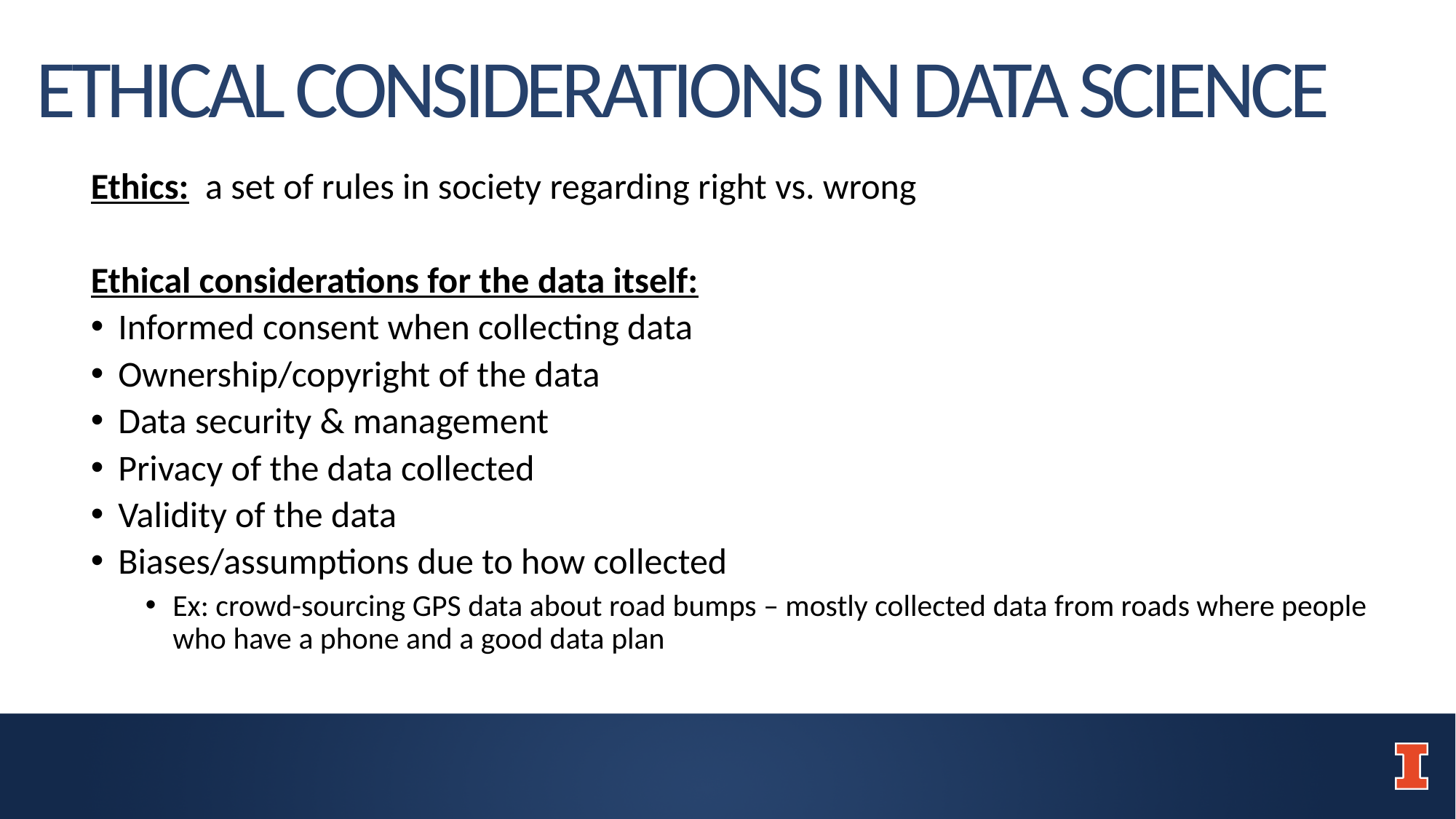

# ETHICAL CONSIDERATIONS IN DATA SCIENCE
Ethics:  a set of rules in society regarding right vs. wrong

Ethical considerations for the data itself:
Informed consent when collecting data
Ownership/copyright of the data
Data security & management
Privacy of the data collected
Validity of the data
Biases/assumptions due to how collected
Ex: crowd-sourcing GPS data about road bumps – mostly collected data from roads where people who have a phone and a good data plan